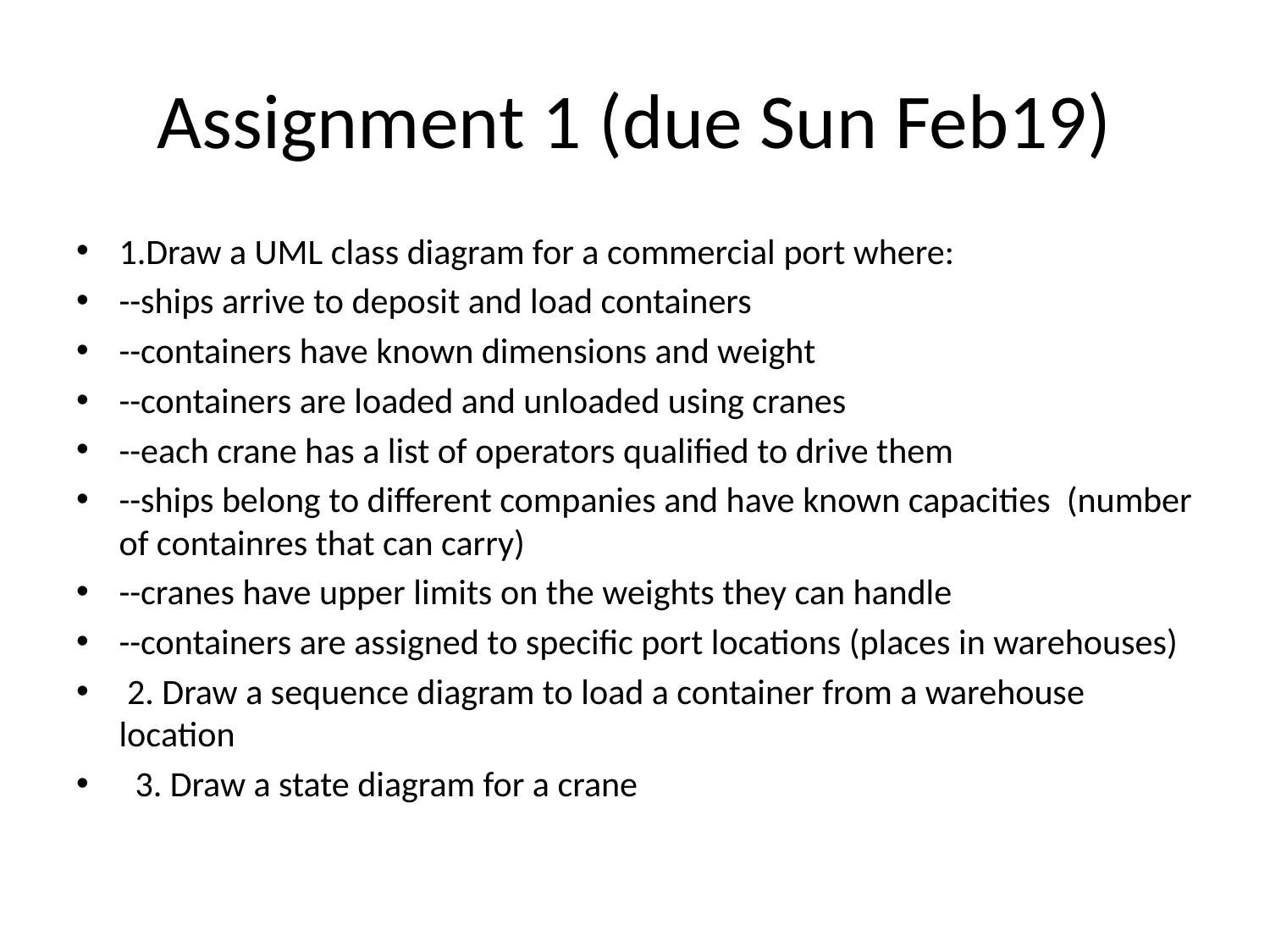

# Assignment 1 (due Sun Feb19)
1.Draw a UML class diagram for a commercial port where:
--ships arrive to deposit and load containers
--containers have known dimensions and weight
--containers are loaded and unloaded using cranes
--each crane has a list of operators qualified to drive them
--ships belong to different companies and have known capacities  (number of containres that can carry)
--cranes have upper limits on the weights they can handle
--containers are assigned to specific port locations (places in warehouses)
 2. Draw a sequence diagram to load a container from a warehouse location
  3. Draw a state diagram for a crane